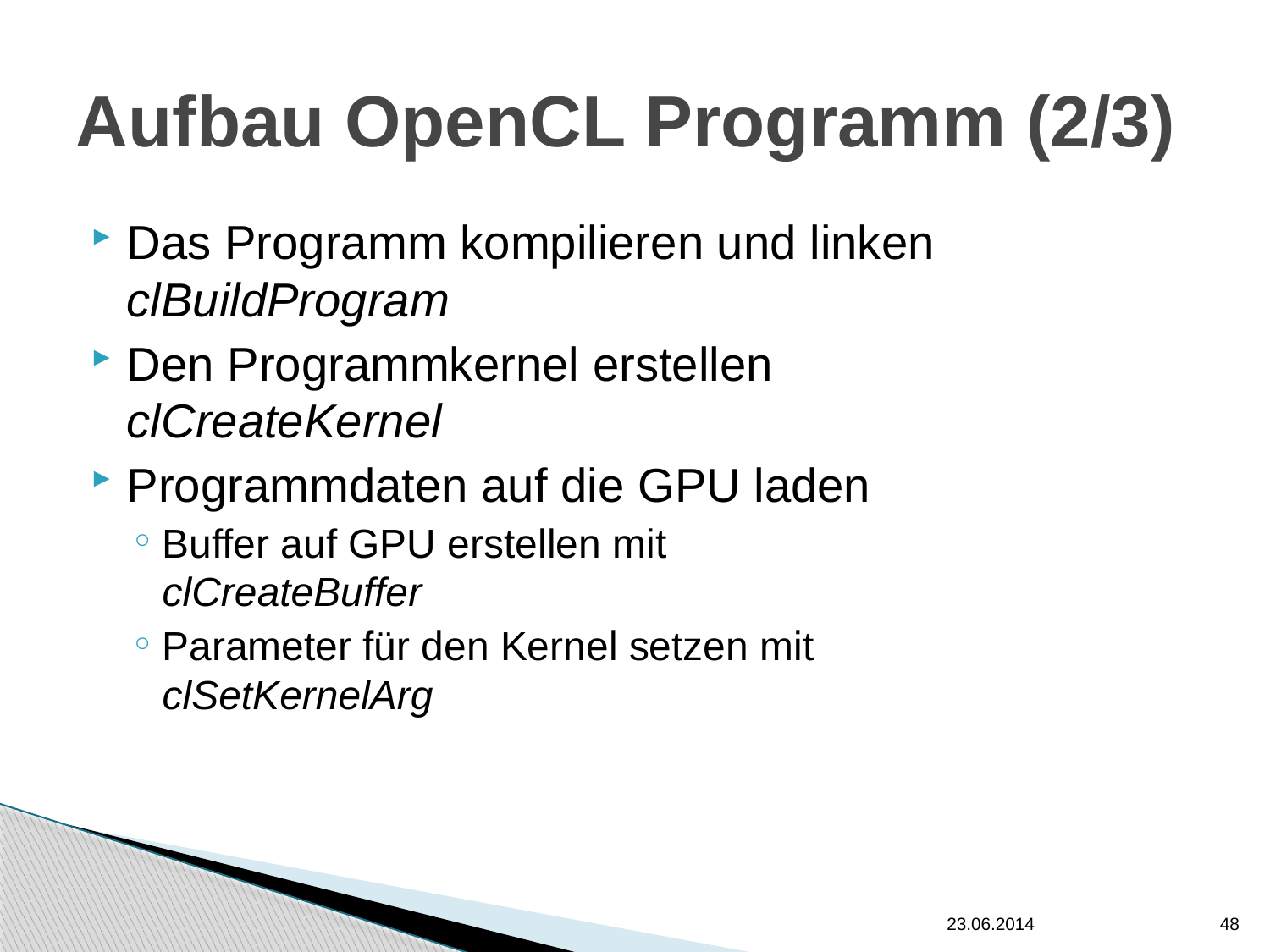

# Aufbau OpenCL Programm (2/3)
Das Programm kompilieren und linken clBuildProgram
Den Programmkernel erstellen
clCreateKernel
Programmdaten auf die GPU laden
Buffer auf GPU erstellen mit
clCreateBuffer
Parameter für den Kernel setzen mit
clSetKernelArg
23.06.2014
48